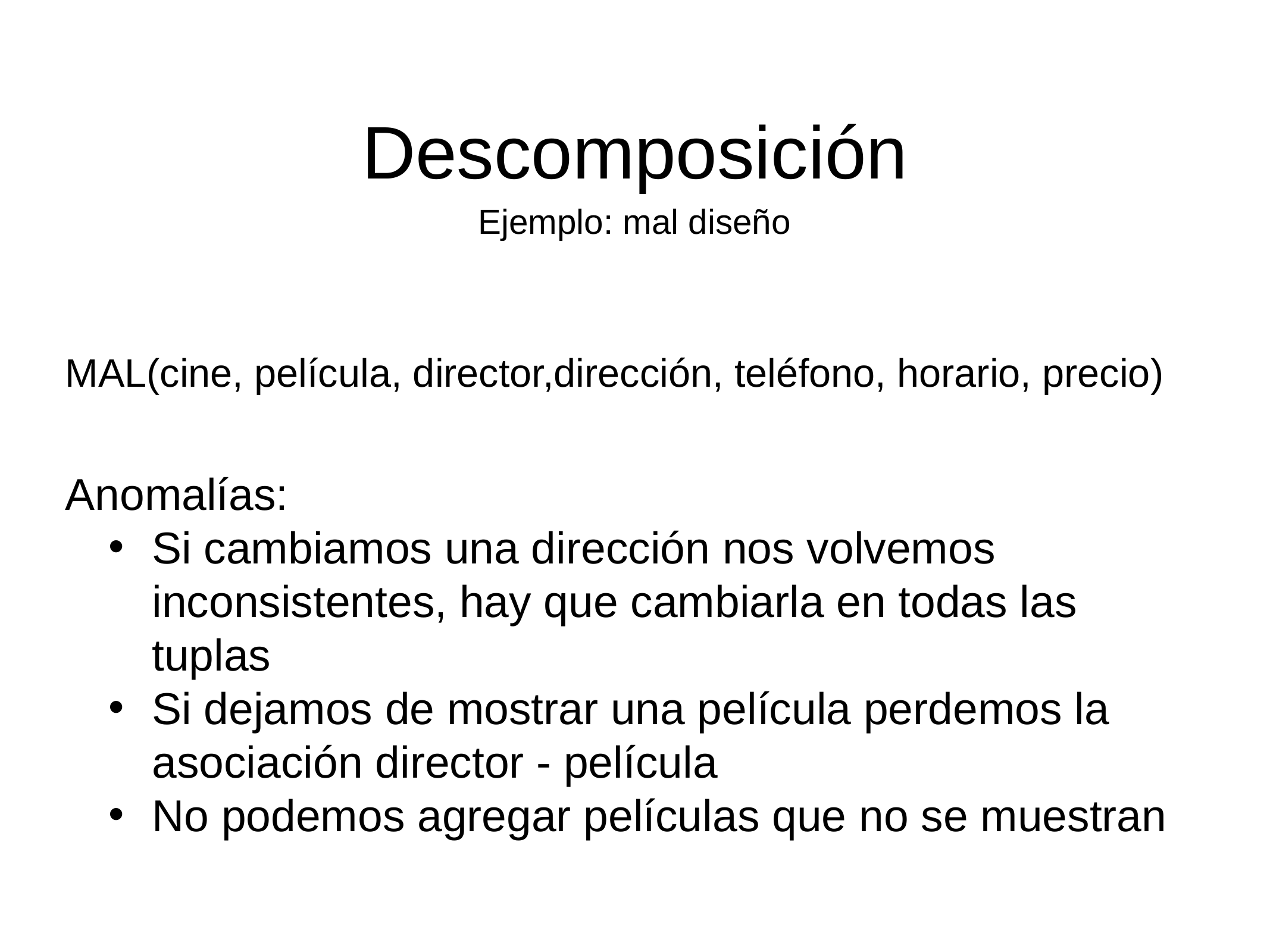

Descomposición
Ejemplo: mal diseño
MAL(cine, película, director,dirección, teléfono, horario, precio)
Anomalías:
Si cambiamos una dirección nos volvemos inconsistentes, hay que cambiarla en todas las tuplas
Si dejamos de mostrar una película perdemos la asociación director - película
No podemos agregar películas que no se muestran